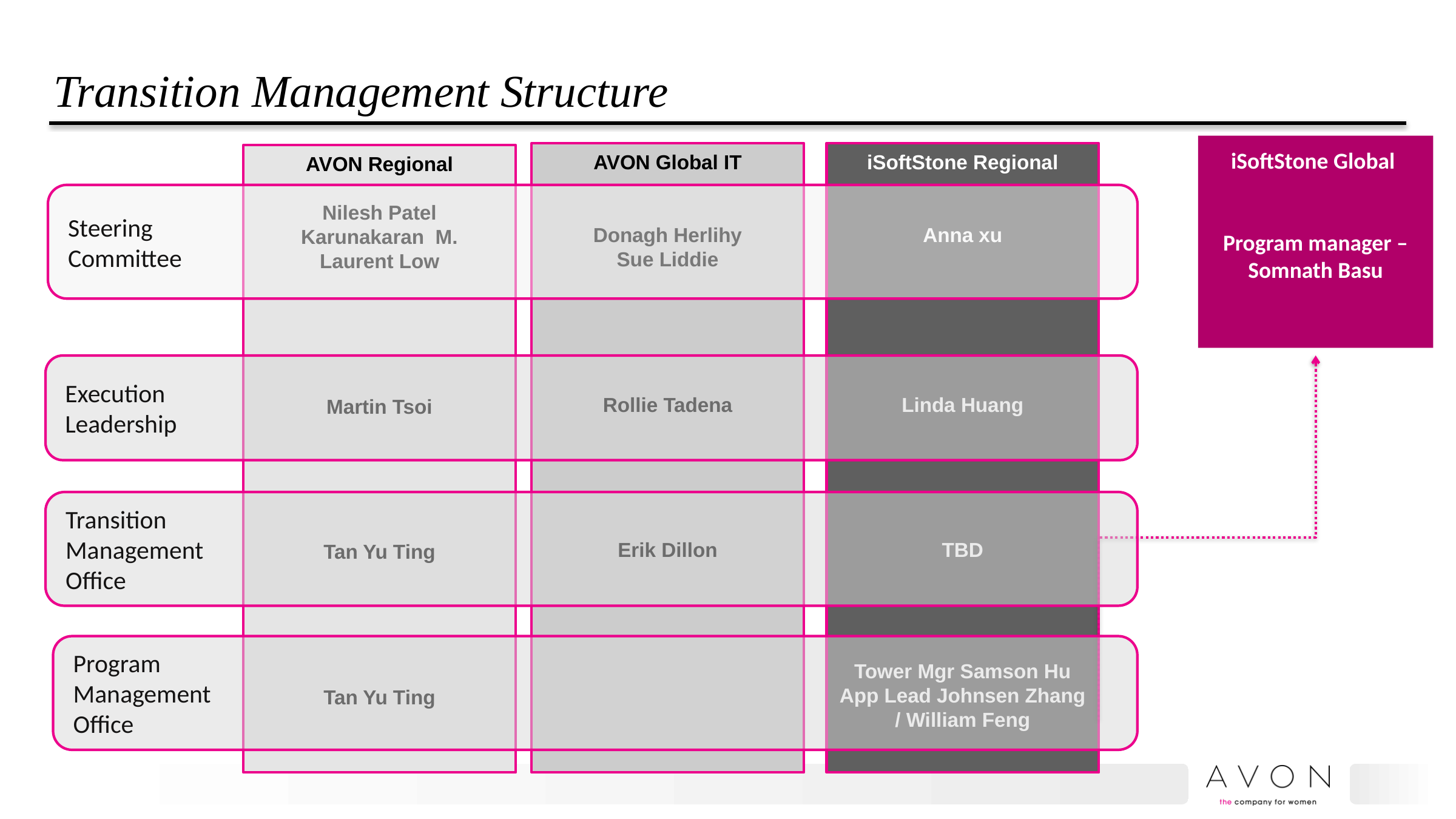

# Transition Management Structure
iSoftStone Global

Program manager – Somnath Basu

AVON Global IT

Donagh Herlihy
Sue Liddie

Rollie Tadena

Erik Dillon
iSoftStone Regional

Anna xu

Linda Huang

TBD

Tower Mgr Samson Hu
App Lead Johnsen Zhang / William Feng
AVON Regional

Nilesh Patel
Karunakaran  M.
Laurent Low

Martin Tsoi

Tan Yu Ting

Tan Yu Ting
Steering
Committee
Execution
Leadership
Transition
Management
Office
Program
Management
Office